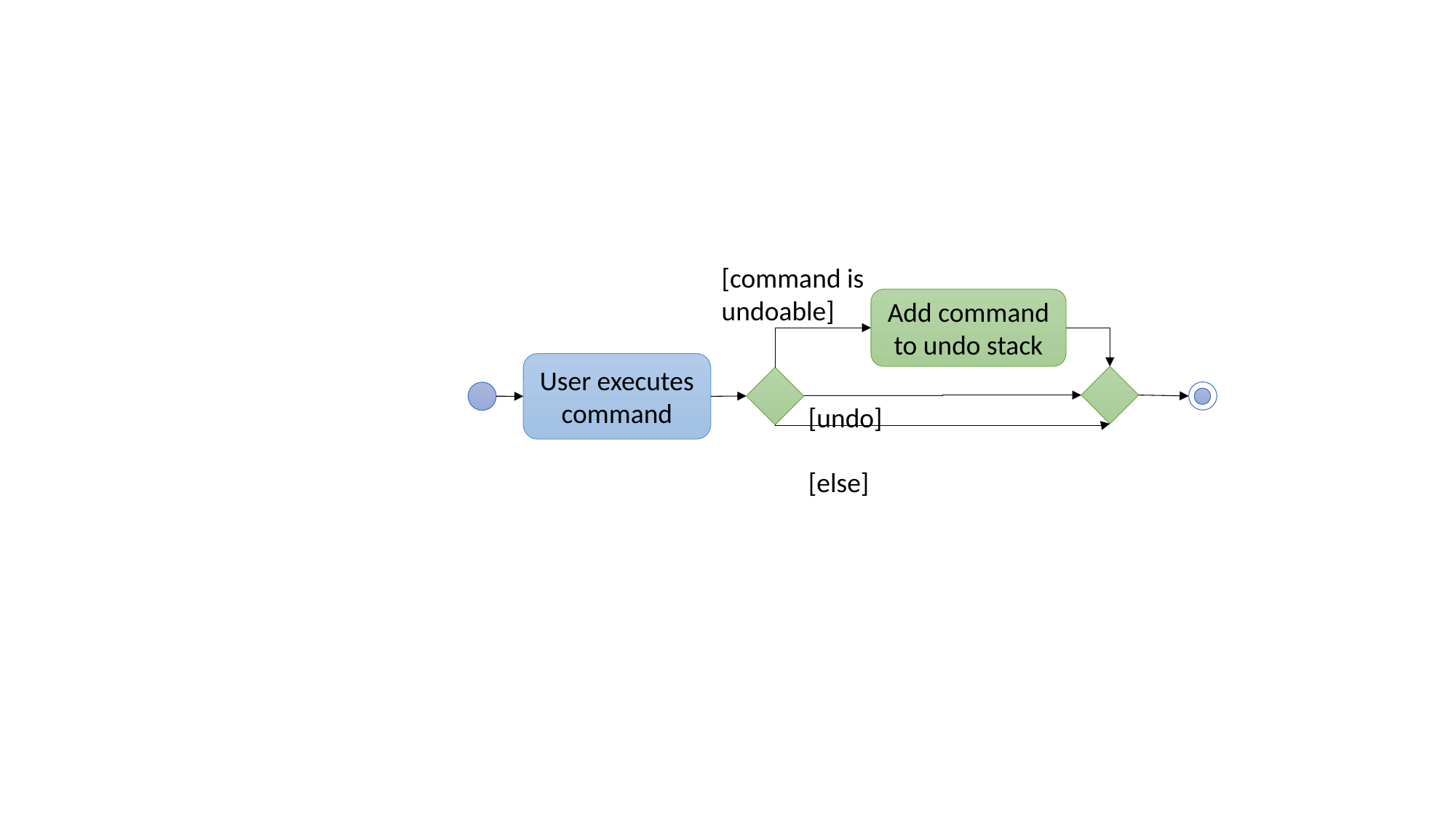

[command is undoable]
Add command to undo stack
User executes command

[undo]
[else]